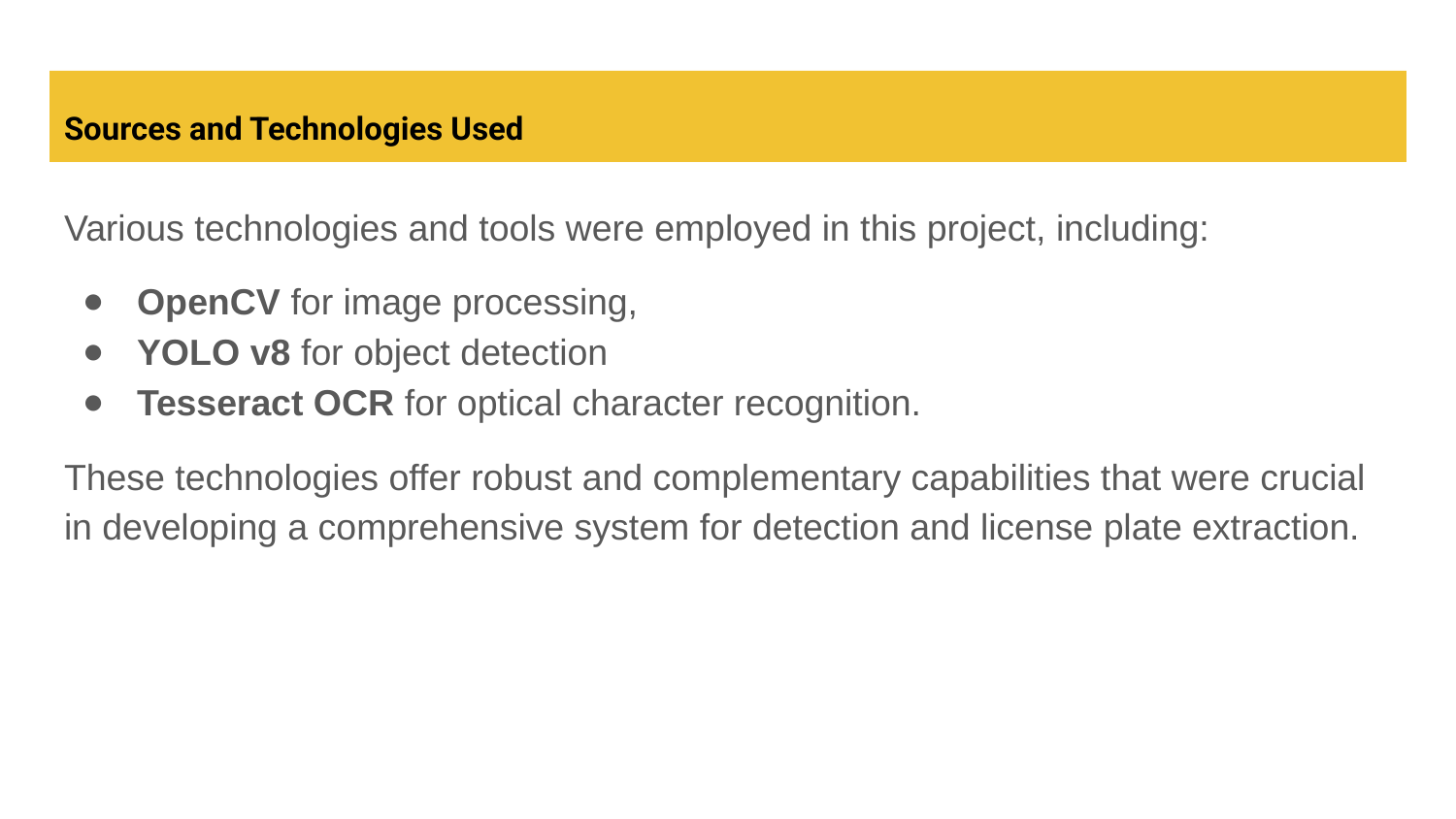

# Sources and Technologies Used
Various technologies and tools were employed in this project, including:
OpenCV for image processing,
YOLO v8 for object detection
Tesseract OCR for optical character recognition.
These technologies offer robust and complementary capabilities that were crucial in developing a comprehensive system for detection and license plate extraction.